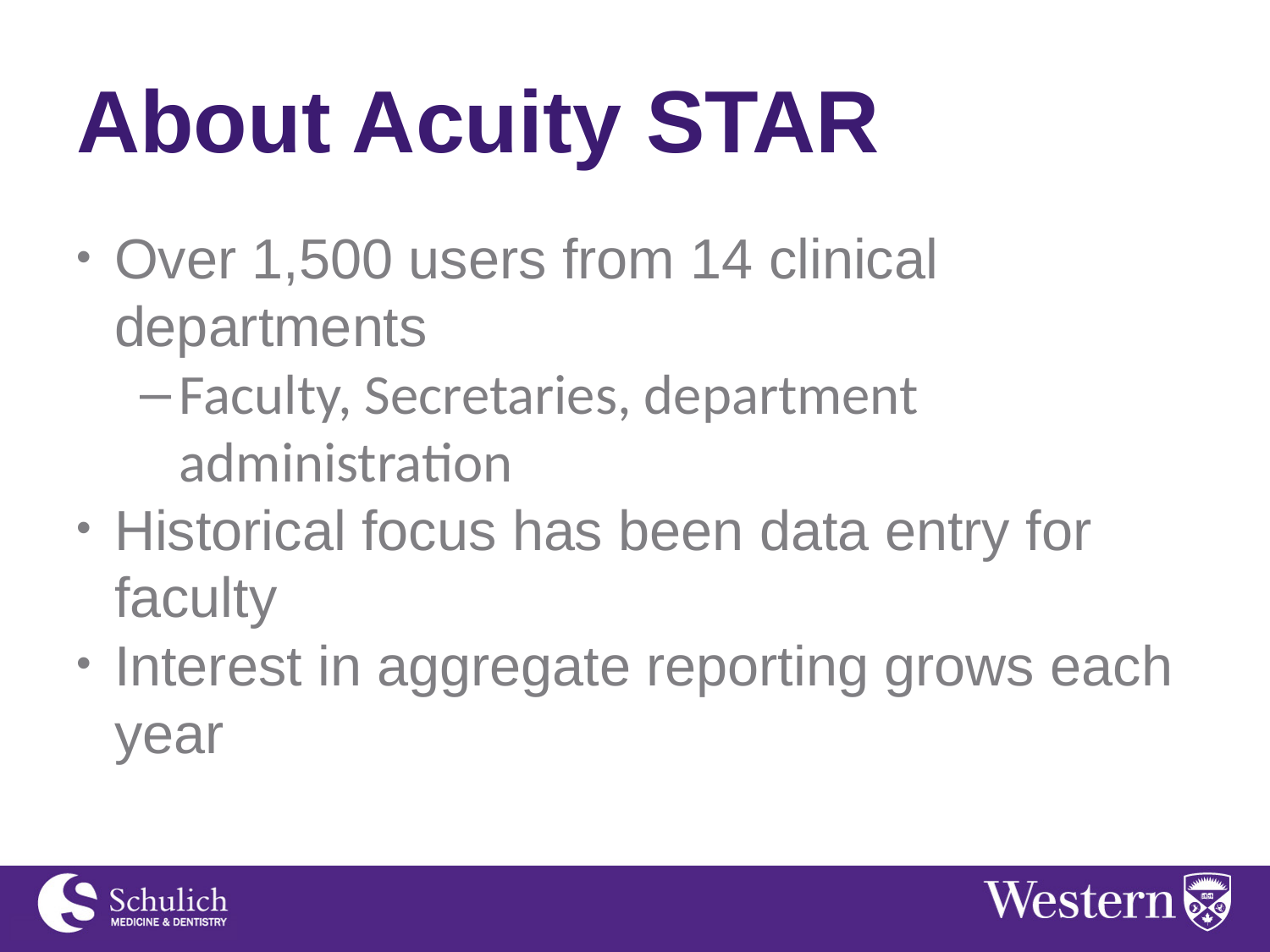

# About Acuity STAR
Over 1,500 users from 14 clinical departments
Faculty, Secretaries, department administration
Historical focus has been data entry for faculty
Interest in aggregate reporting grows each year